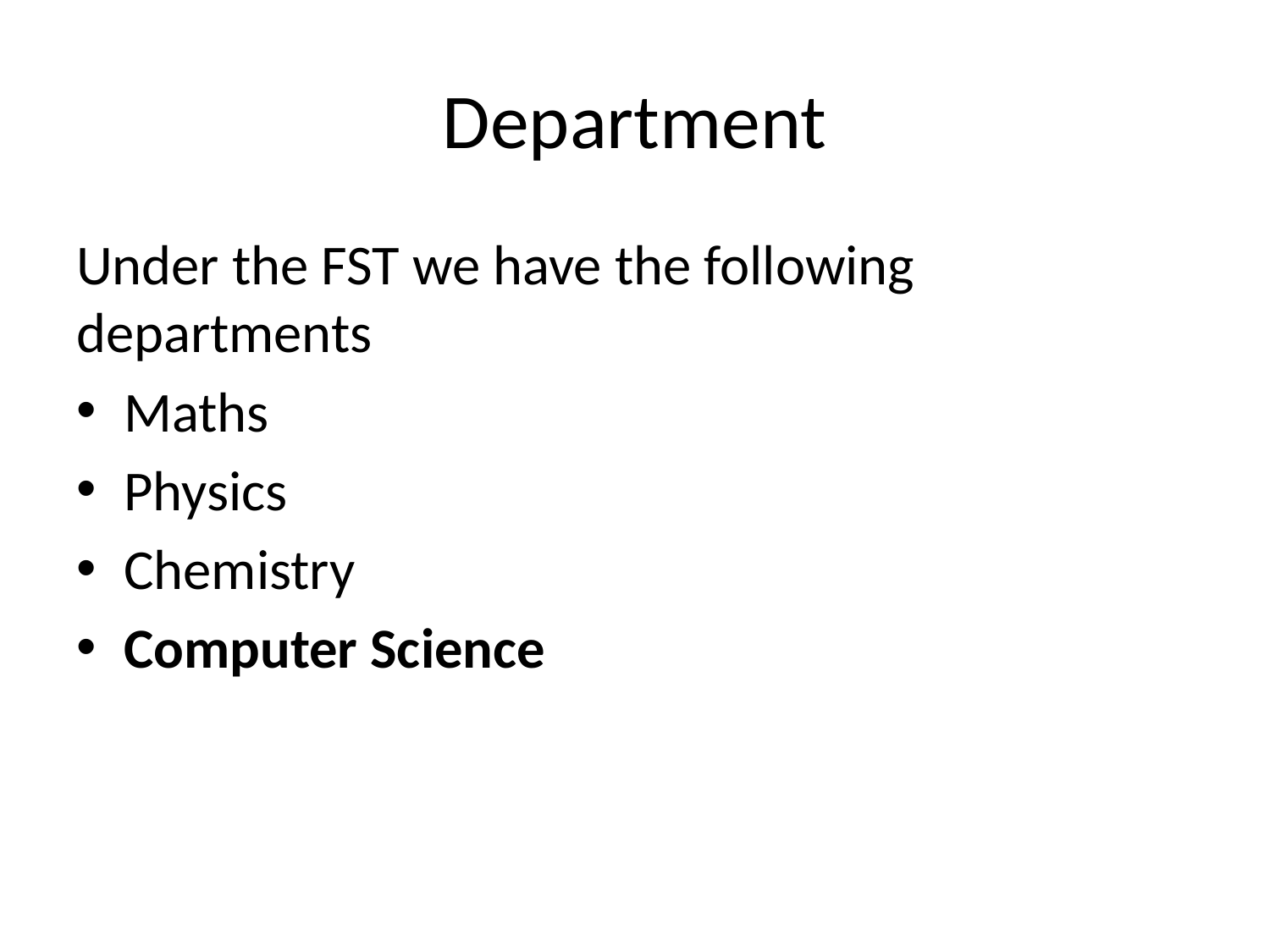

# Department
Under the FST we have the following departments
Maths
Physics
Chemistry
Computer Science